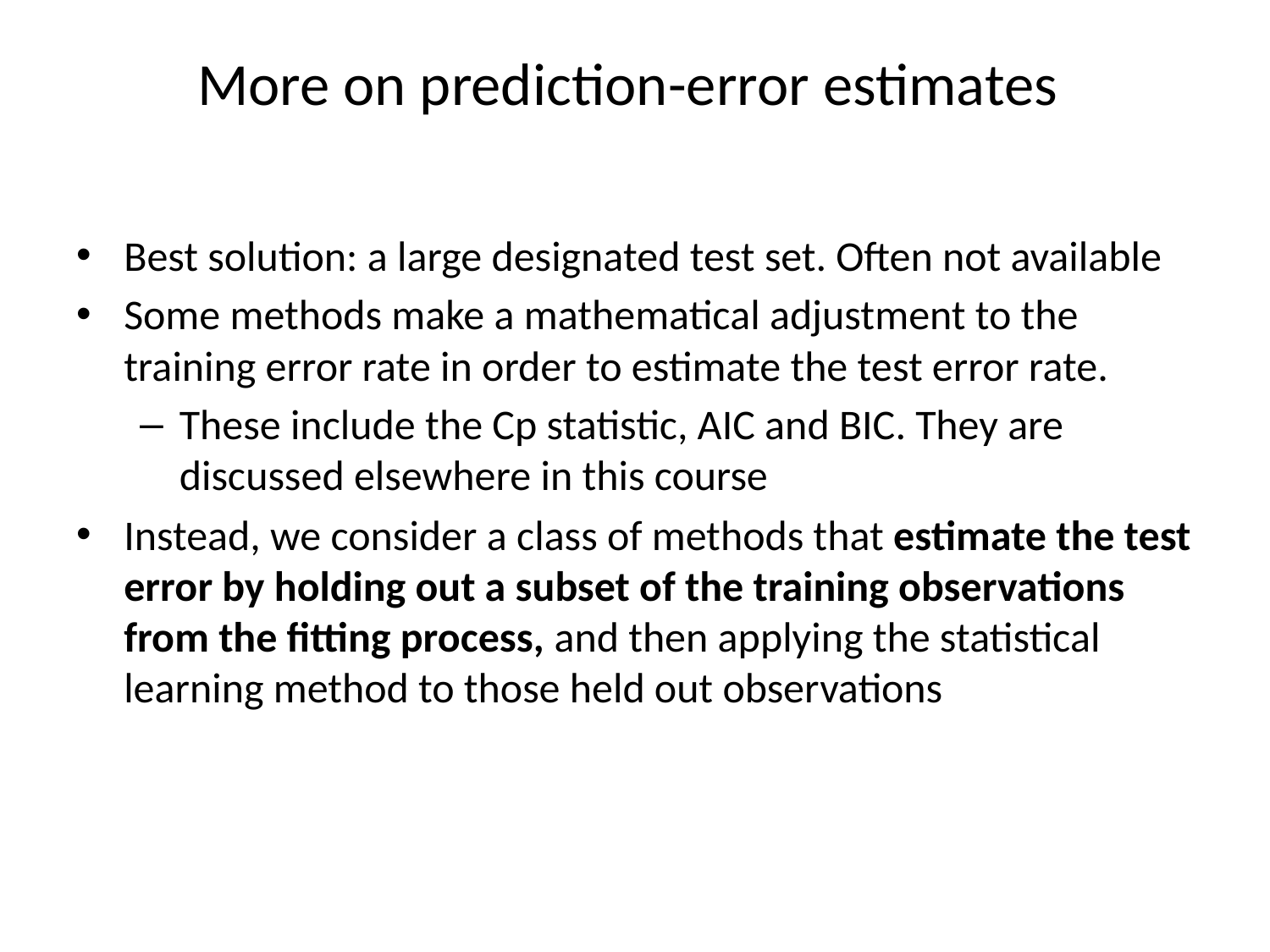

# More on prediction-error estimates
Best solution: a large designated test set. Often not available
Some methods make a mathematical adjustment to the training error rate in order to estimate the test error rate.
These include the Cp statistic, AIC and BIC. They are discussed elsewhere in this course
Instead, we consider a class of methods that estimate the test error by holding out a subset of the training observations from the fitting process, and then applying the statistical learning method to those held out observations